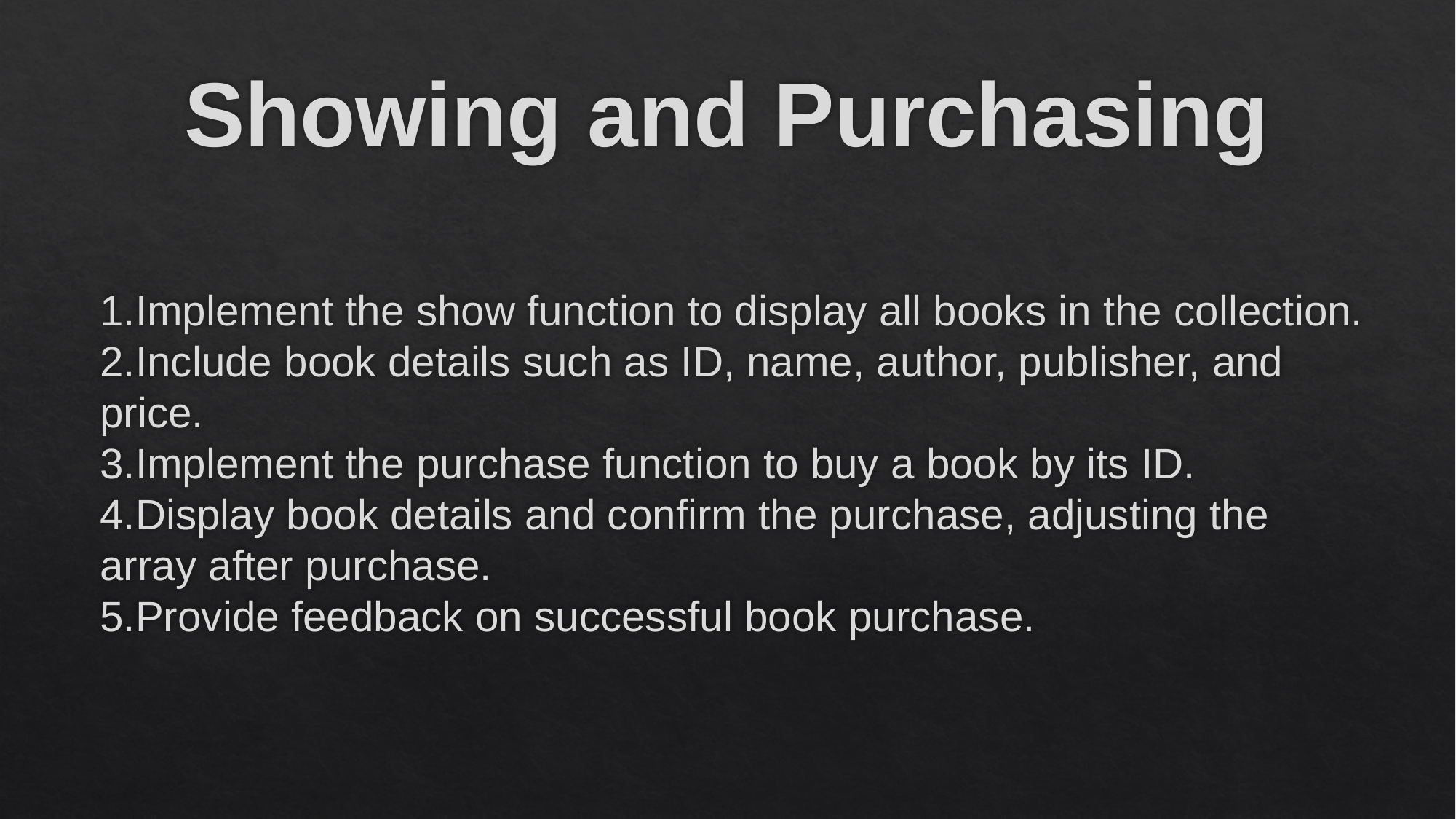

# Showing and Purchasing

Implement the show function to display all books in the collection.
Include book details such as ID, name, author, publisher, and price.
Implement the purchase function to buy a book by its ID.
Display book details and confirm the purchase, adjusting the array after purchase.
Provide feedback on successful book purchase.